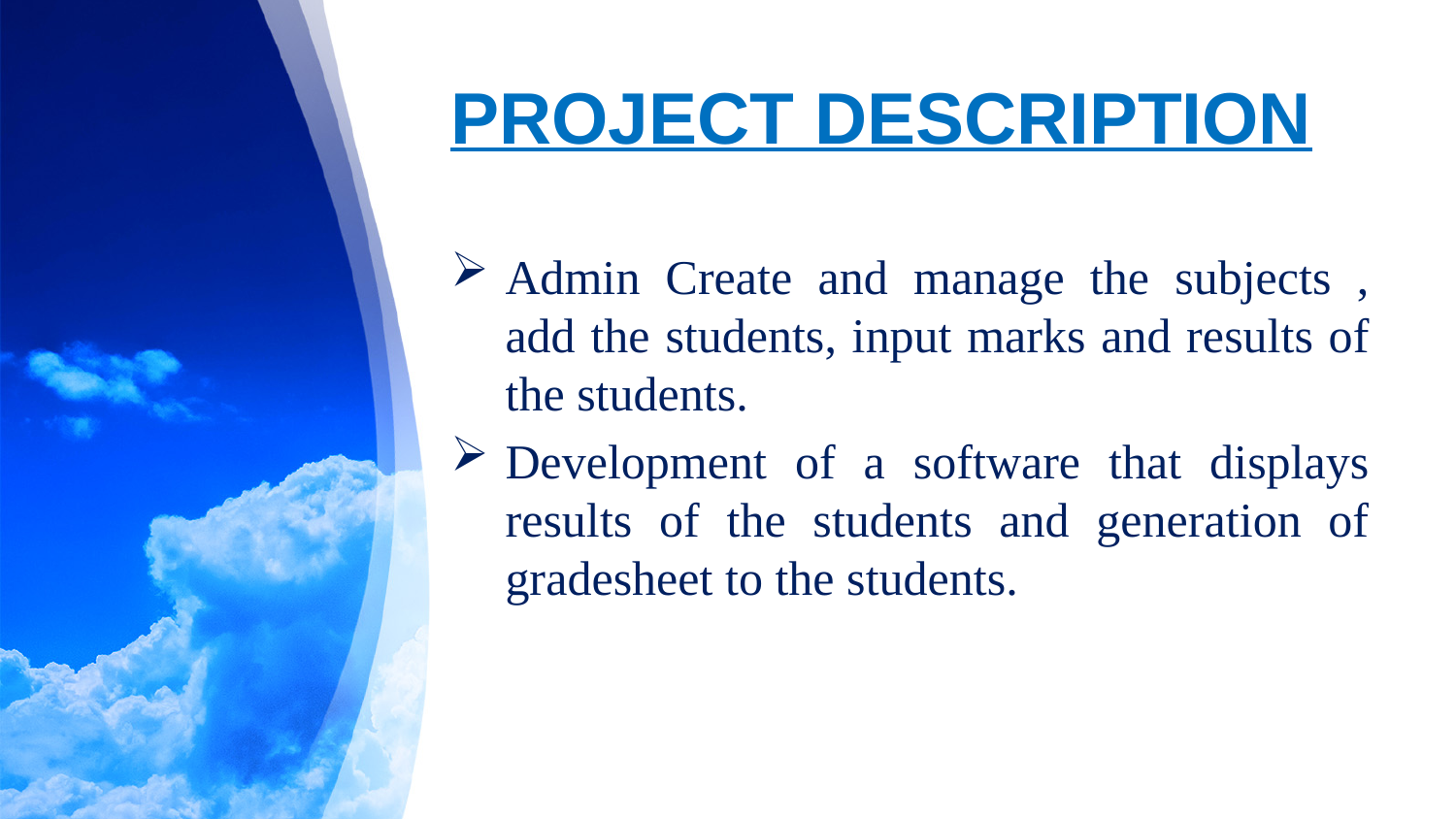

# PROJECT DESCRIPTION
Admin Create and manage the subjects , add the students, input marks and results of the students.
Development of a software that displays results of the students and generation of gradesheet to the students.